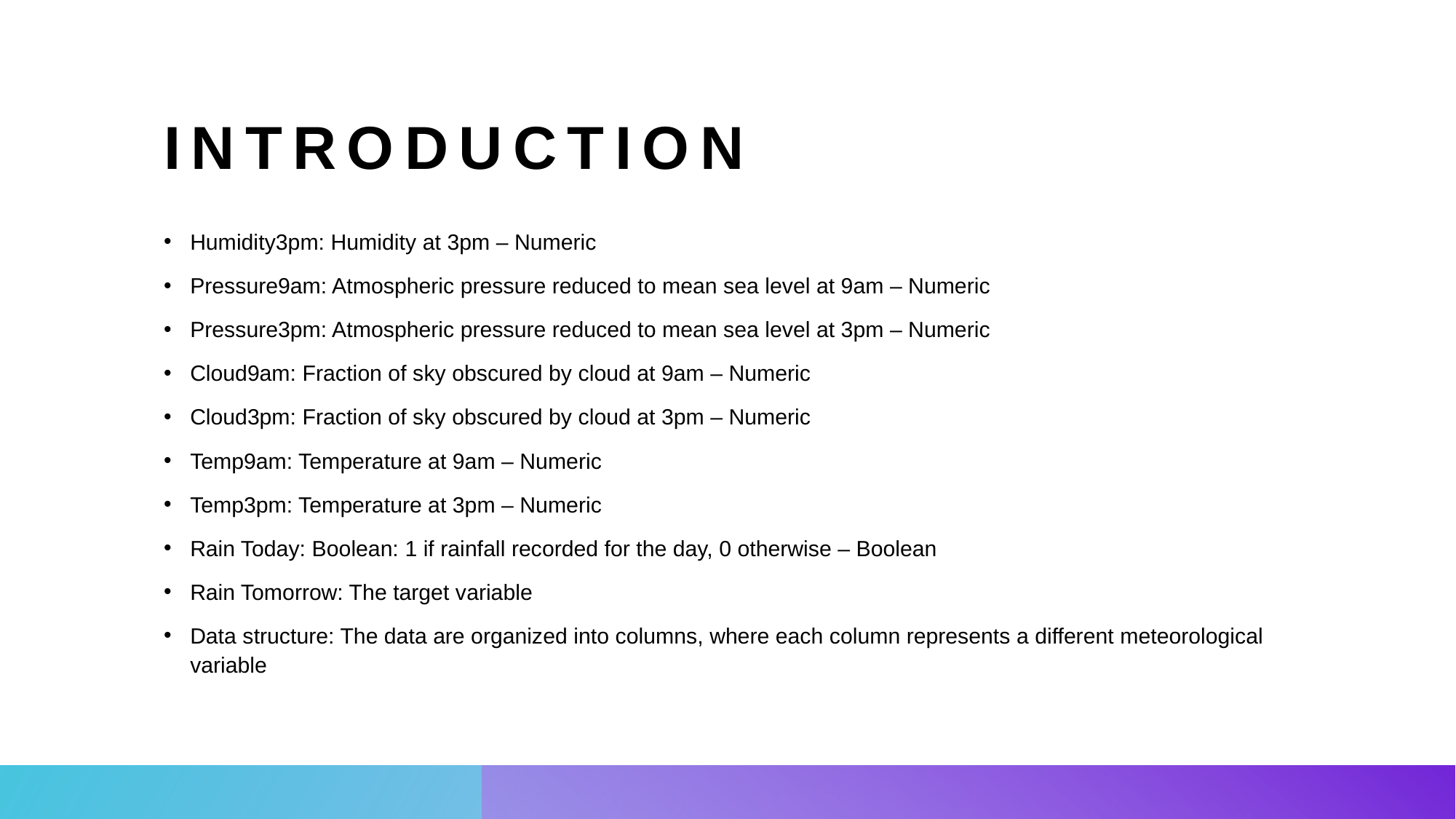

# Introduction
Humidity3pm: Humidity at 3pm – Numeric
Pressure9am: Atmospheric pressure reduced to mean sea level at 9am – Numeric
Pressure3pm: Atmospheric pressure reduced to mean sea level at 3pm – Numeric
Cloud9am: Fraction of sky obscured by cloud at 9am – Numeric
Cloud3pm: Fraction of sky obscured by cloud at 3pm – Numeric
Temp9am: Temperature at 9am – Numeric
Temp3pm: Temperature at 3pm – Numeric
Rain Today: Boolean: 1 if rainfall recorded for the day, 0 otherwise – Boolean
Rain Tomorrow: The target variable
Data structure: The data are organized into columns, where each column represents a different meteorological variable